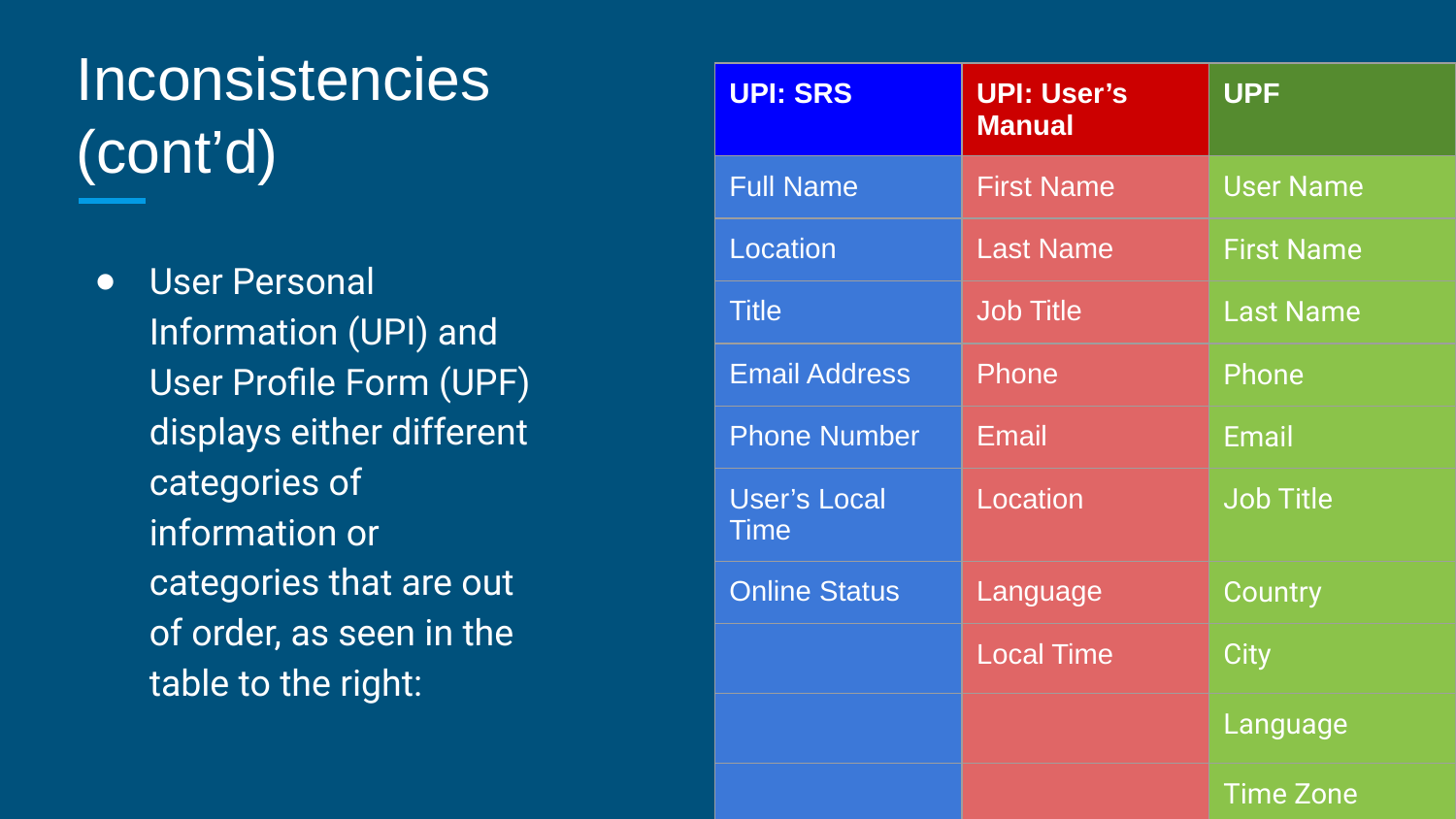

# Inconsistencies (cont’d)
| UPI: SRS | UPI: User’s Manual | UPF |
| --- | --- | --- |
| Full Name | First Name | User Name |
| Location | Last Name | First Name |
| Title | Job Title | Last Name |
| Email Address | Phone | Phone |
| Phone Number | Email | Email |
| User’s Local Time | Location | Job Title |
| Online Status | Language | Country |
|  | Local Time | City |
|  |  | Language |
|  |  | Time Zone |
User Personal Information (UPI) and User Profile Form (UPF) displays either different categories of information or categories that are out of order, as seen in the table to the right: